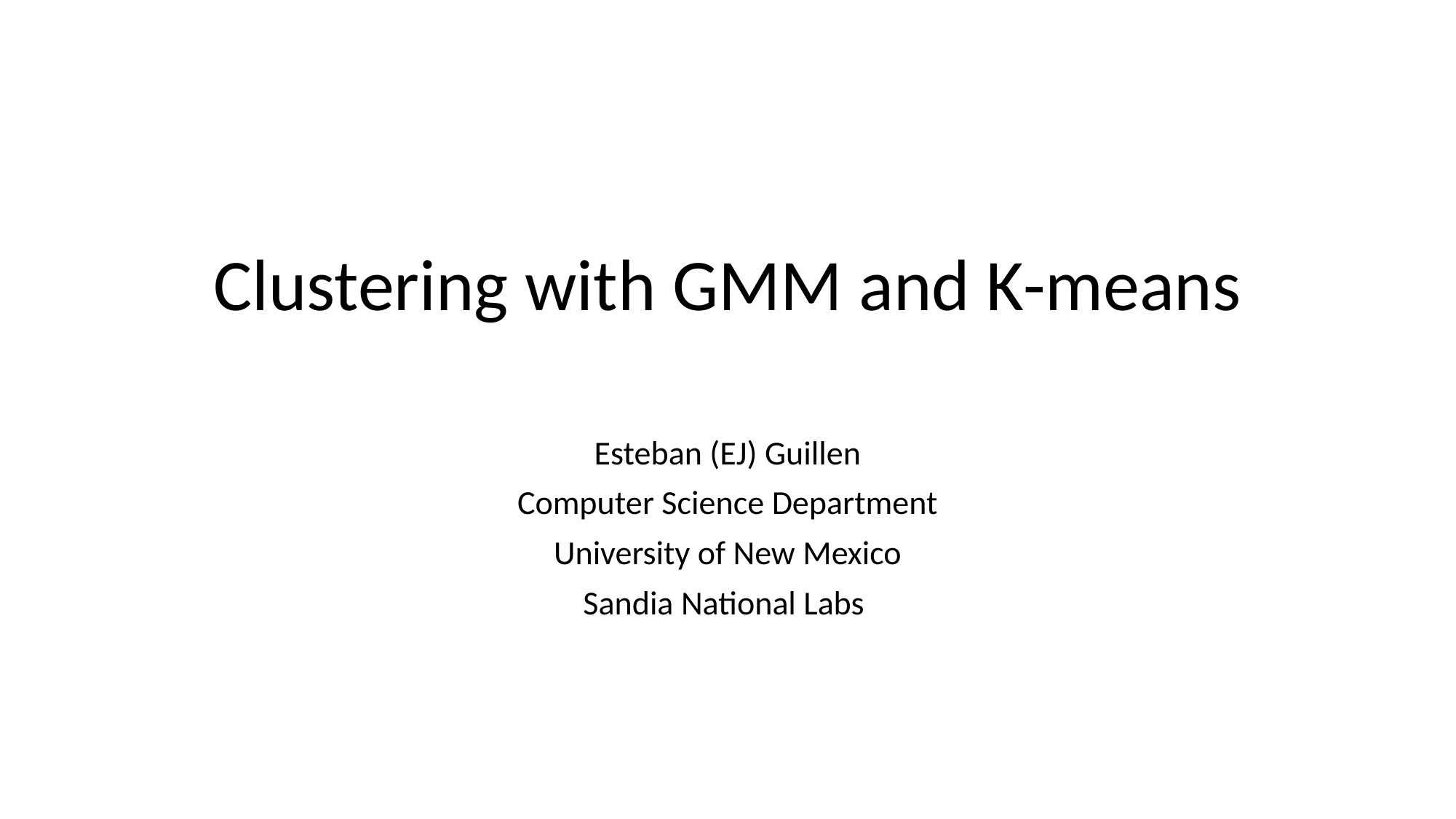

# Clustering with GMM and K-means
Esteban (EJ) Guillen
Computer Science Department
University of New Mexico
Sandia National Labs